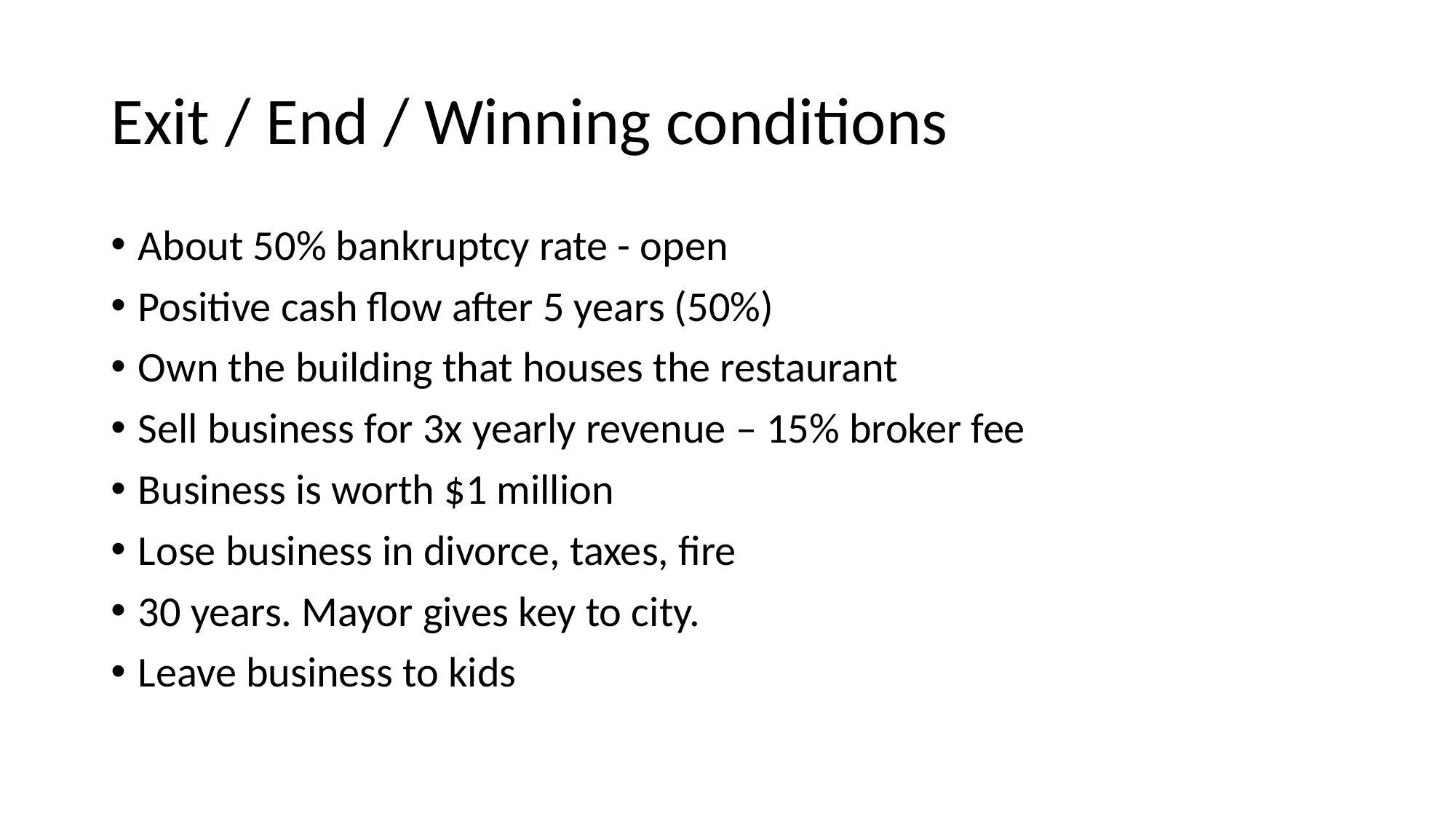

# Exit / End / Winning conditions
About 50% bankruptcy rate - open
Positive cash flow after 5 years (50%)
Own the building that houses the restaurant
Sell business for 3x yearly revenue – 15% broker fee
Business is worth $1 million
Lose business in divorce, taxes, fire
30 years. Mayor gives key to city.
Leave business to kids